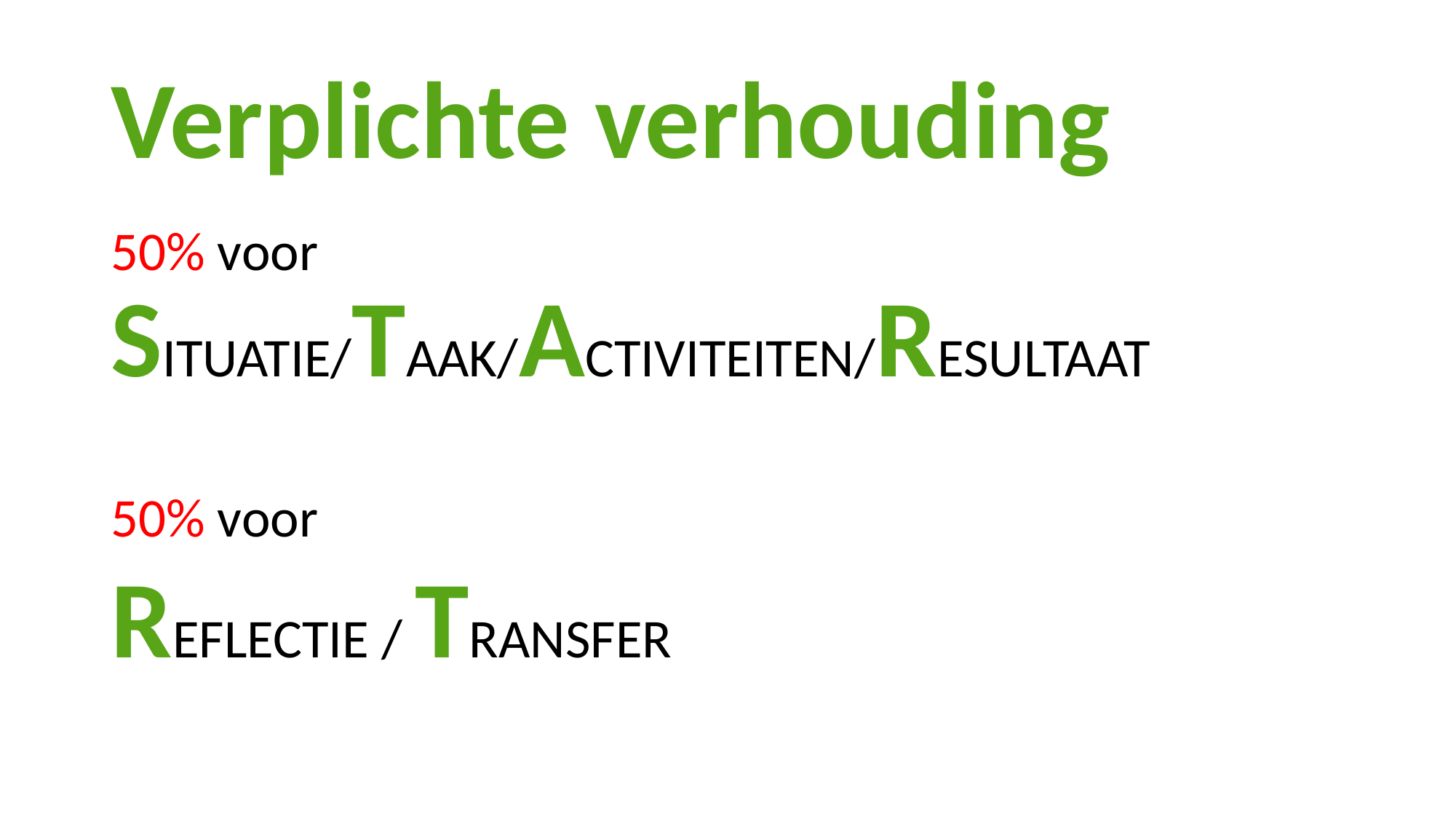

# Verplichte verhouding
50% voor SITUATIE/TAAK/ACTIVITEITEN/RESULTAAT

50% voor
REFLECTIE / TRANSFER